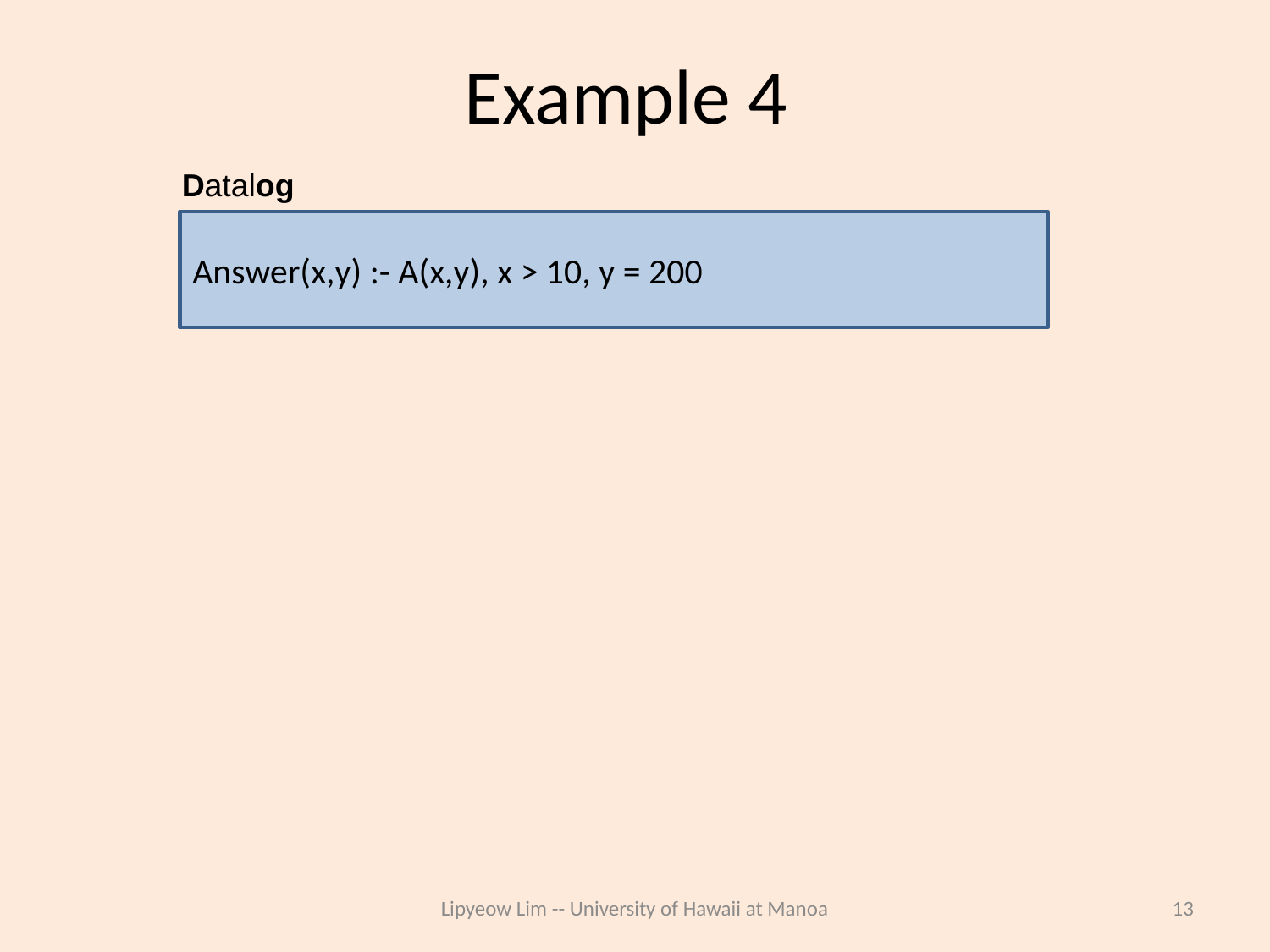

# Example 4
Datalog
Answer(x,y) :- A(x,y), x > 10, y = 200

Lipyeow Lim -- University of Hawaii at Manoa
13